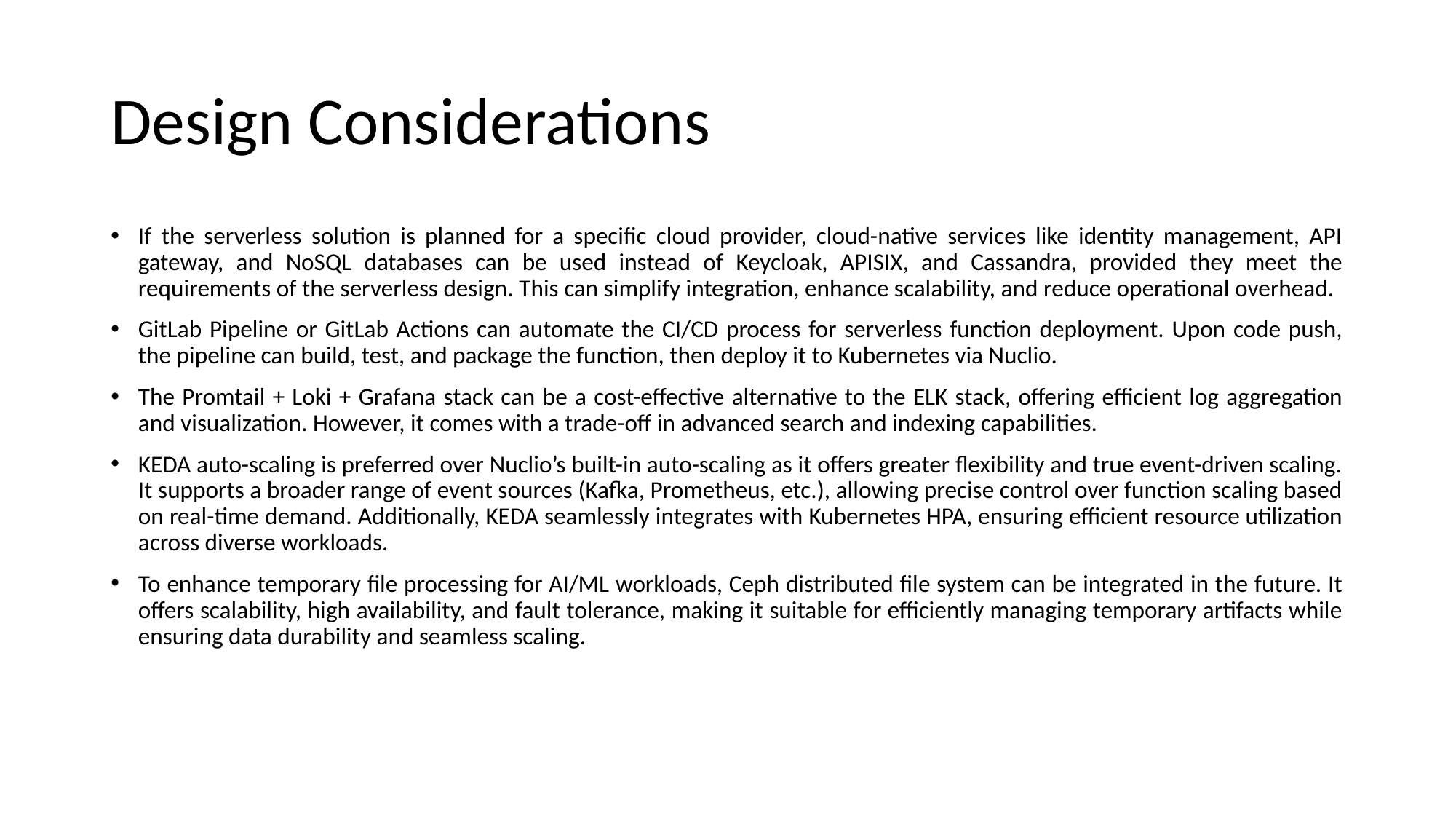

# Design Considerations
If the serverless solution is planned for a specific cloud provider, cloud-native services like identity management, API gateway, and NoSQL databases can be used instead of Keycloak, APISIX, and Cassandra, provided they meet the requirements of the serverless design. This can simplify integration, enhance scalability, and reduce operational overhead.
GitLab Pipeline or GitLab Actions can automate the CI/CD process for serverless function deployment. Upon code push, the pipeline can build, test, and package the function, then deploy it to Kubernetes via Nuclio.
The Promtail + Loki + Grafana stack can be a cost-effective alternative to the ELK stack, offering efficient log aggregation and visualization. However, it comes with a trade-off in advanced search and indexing capabilities.
KEDA auto-scaling is preferred over Nuclio’s built-in auto-scaling as it offers greater flexibility and true event-driven scaling. It supports a broader range of event sources (Kafka, Prometheus, etc.), allowing precise control over function scaling based on real-time demand. Additionally, KEDA seamlessly integrates with Kubernetes HPA, ensuring efficient resource utilization across diverse workloads.
To enhance temporary file processing for AI/ML workloads, Ceph distributed file system can be integrated in the future. It offers scalability, high availability, and fault tolerance, making it suitable for efficiently managing temporary artifacts while ensuring data durability and seamless scaling.